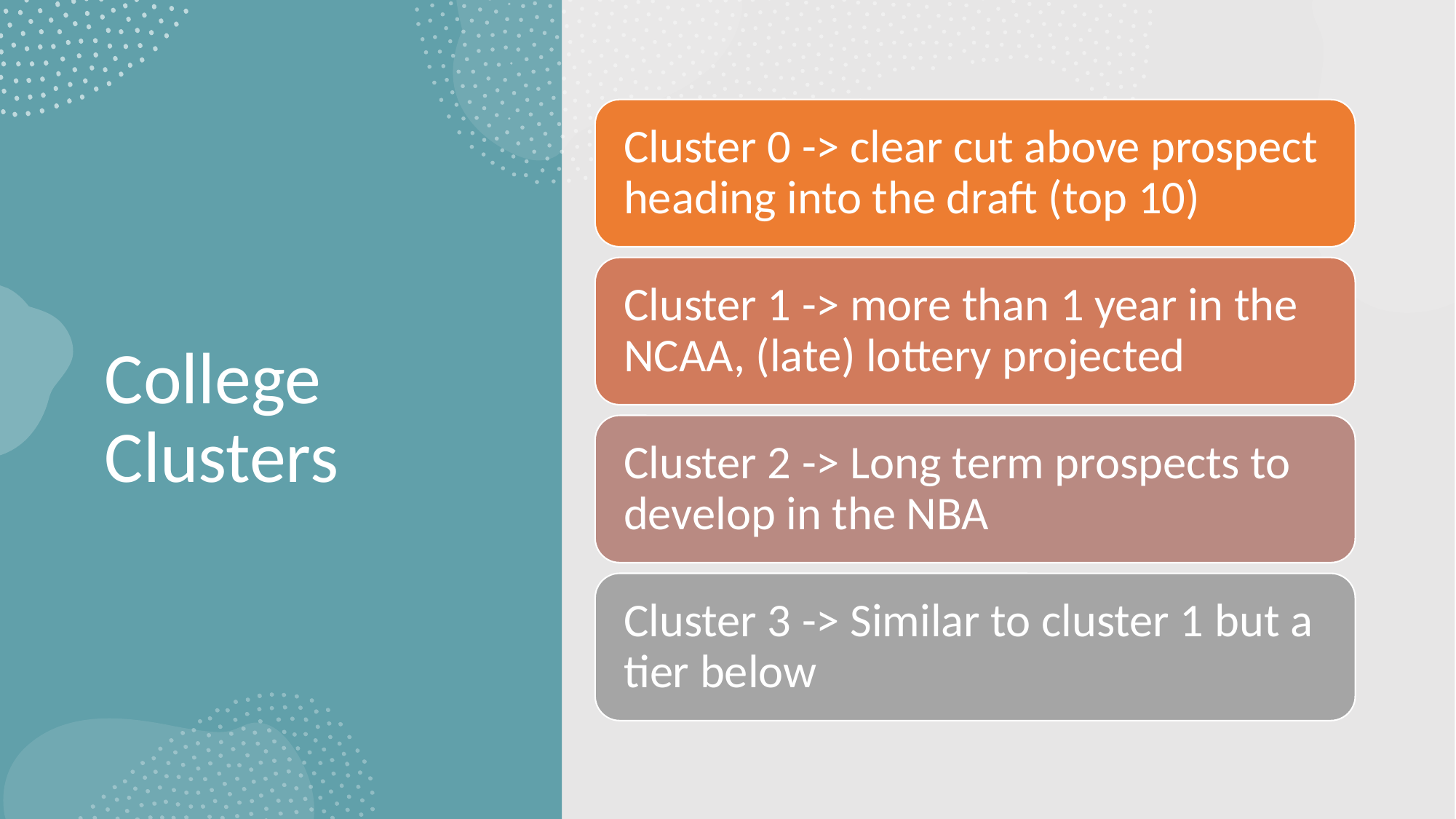

Cluster 0 -> clear cut above prospect heading into the draft (top 10)
Cluster 1 -> more than 1 year in the NCAA, (late) lottery projected
Cluster 2 -> Long term prospects to develop in the NBA
Cluster 3 -> Similar to cluster 1 but a tier below
# College Clusters